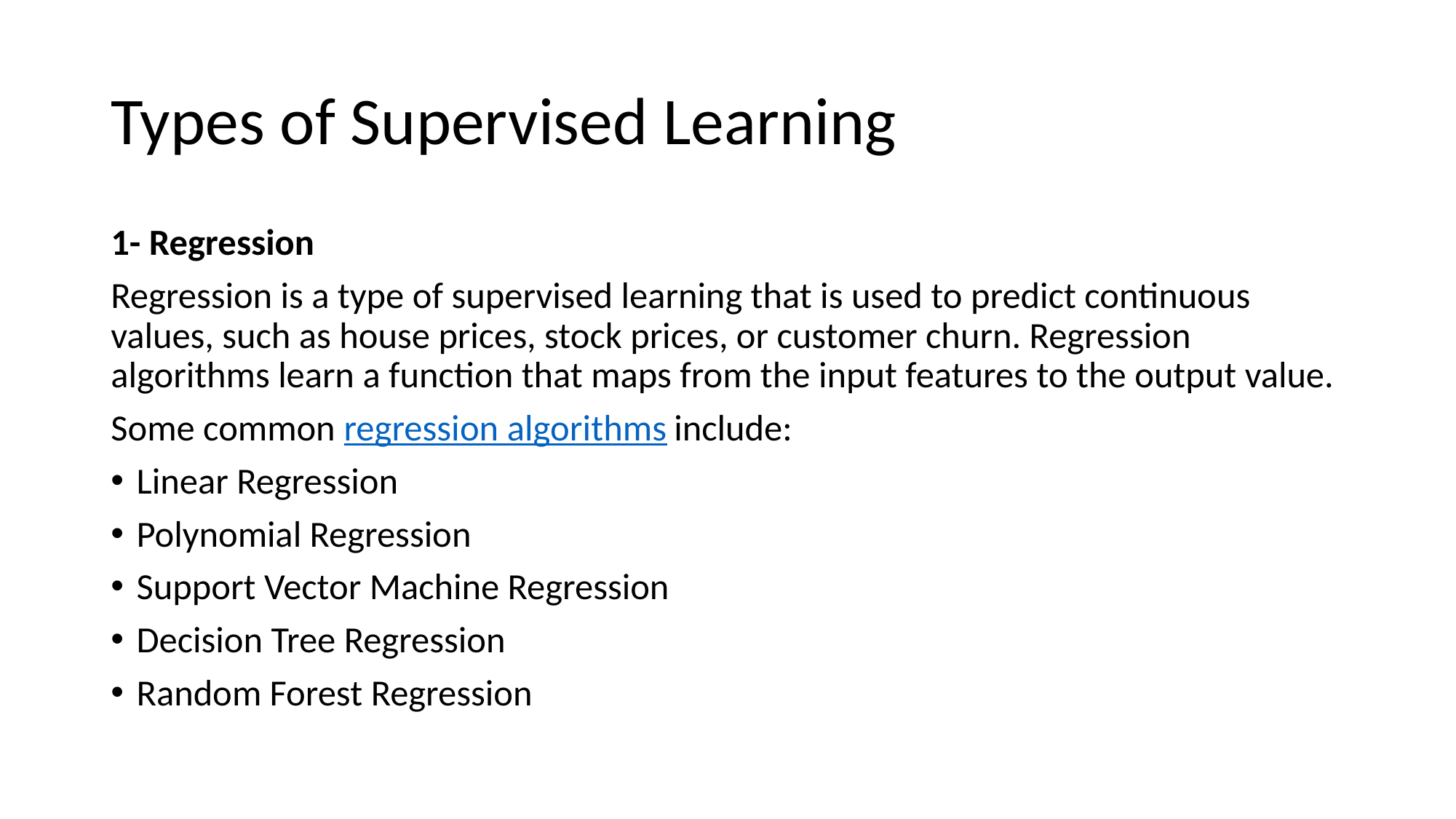

# Types of Supervised Learning
1- Regression
Regression is a type of supervised learning that is used to predict continuous values, such as house prices, stock prices, or customer churn. Regression algorithms learn a function that maps from the input features to the output value.
Some common regression algorithms include:
Linear Regression
Polynomial Regression
Support Vector Machine Regression
Decision Tree Regression
Random Forest Regression